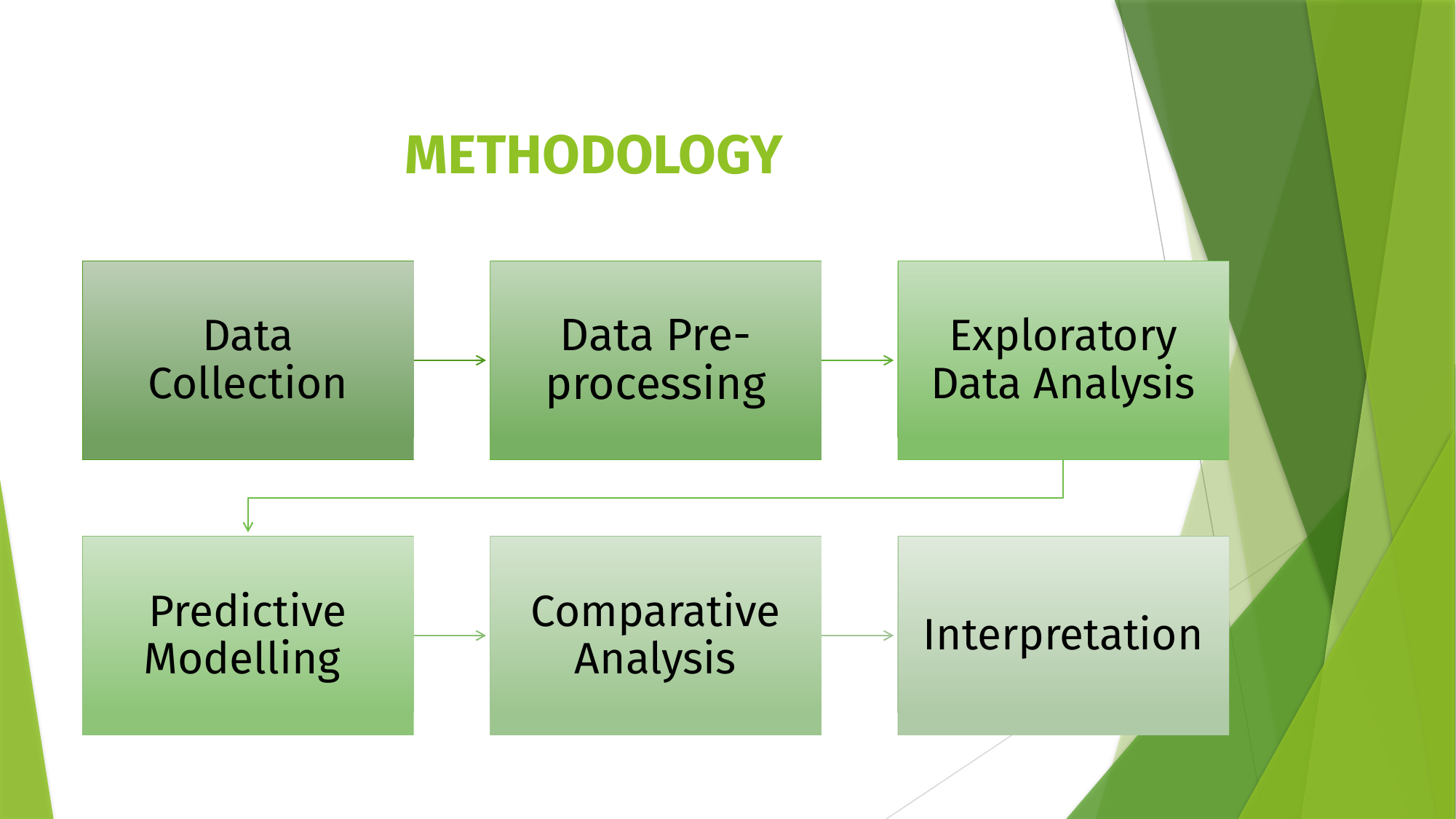

# METHODOLOGY

Data Collection

Data Pre-processing

Exploratory Data Analysis

Predictive Modelling

Comparative Analysis
Interpretation